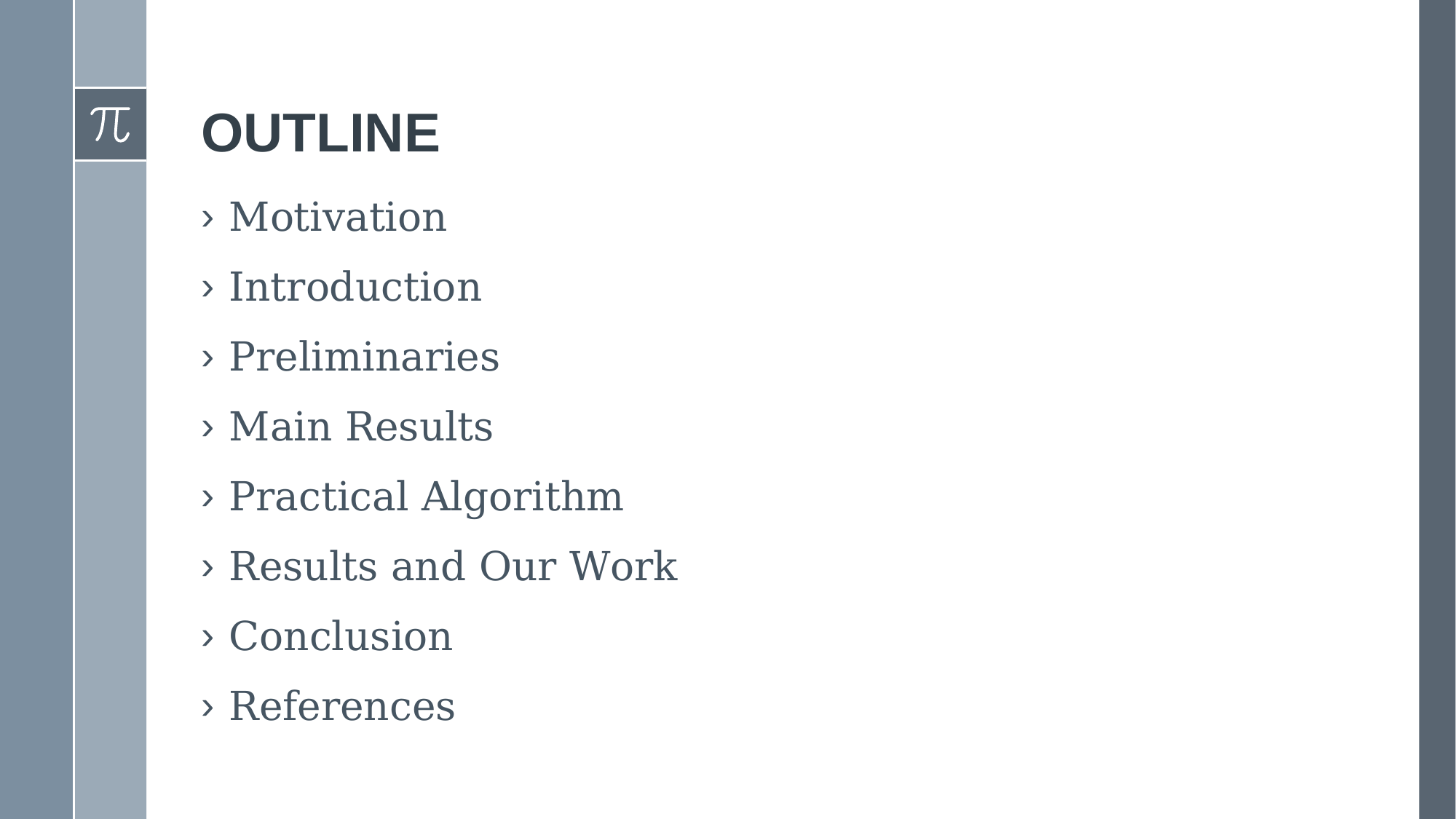

# OUTLINE
Motivation
Introduction
Preliminaries
Main Results
Practical Algorithm
Results and Our Work
Conclusion
References